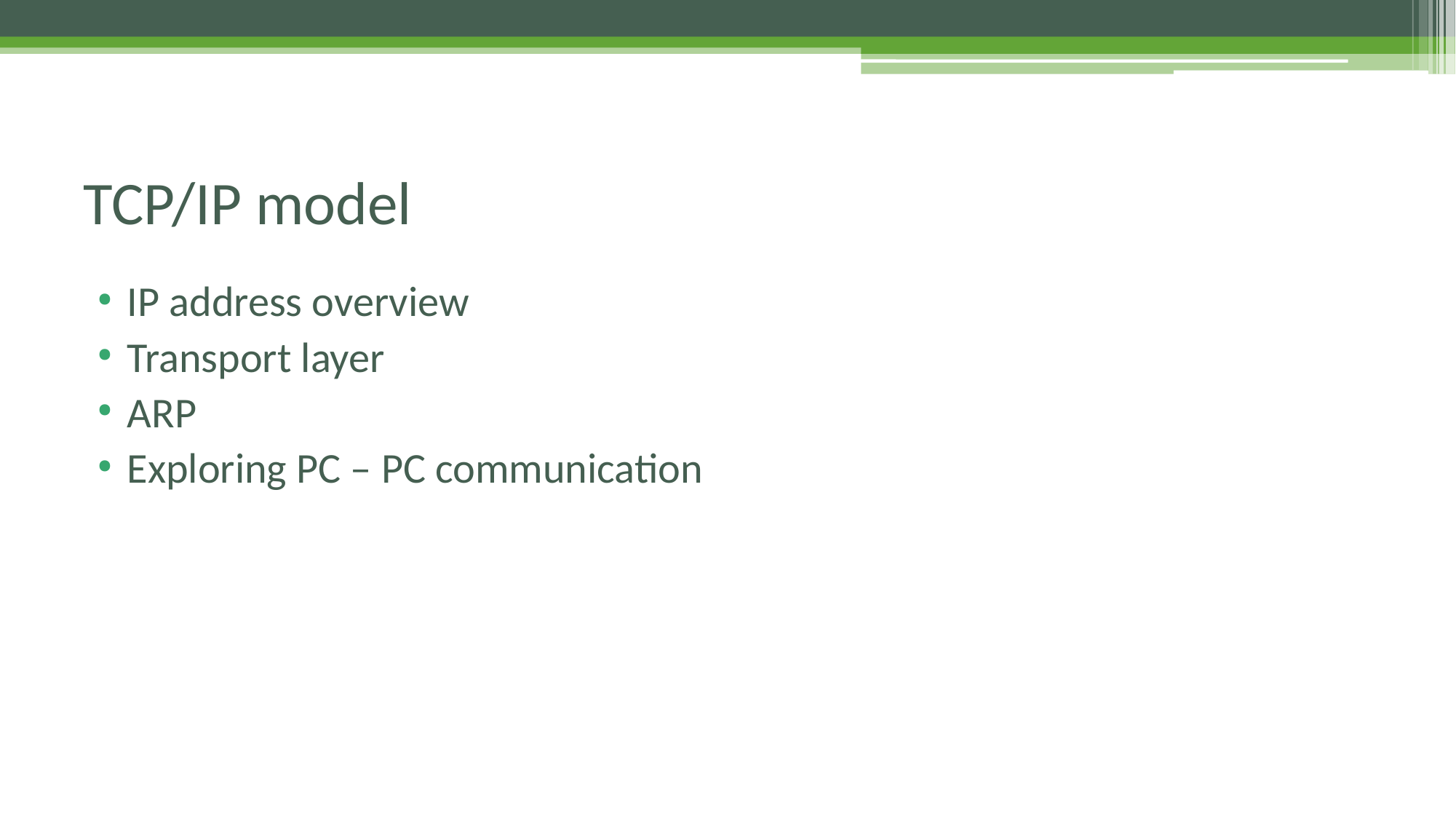

# TCP/IP model
IP address overview
Transport layer
ARP
Exploring PC – PC communication